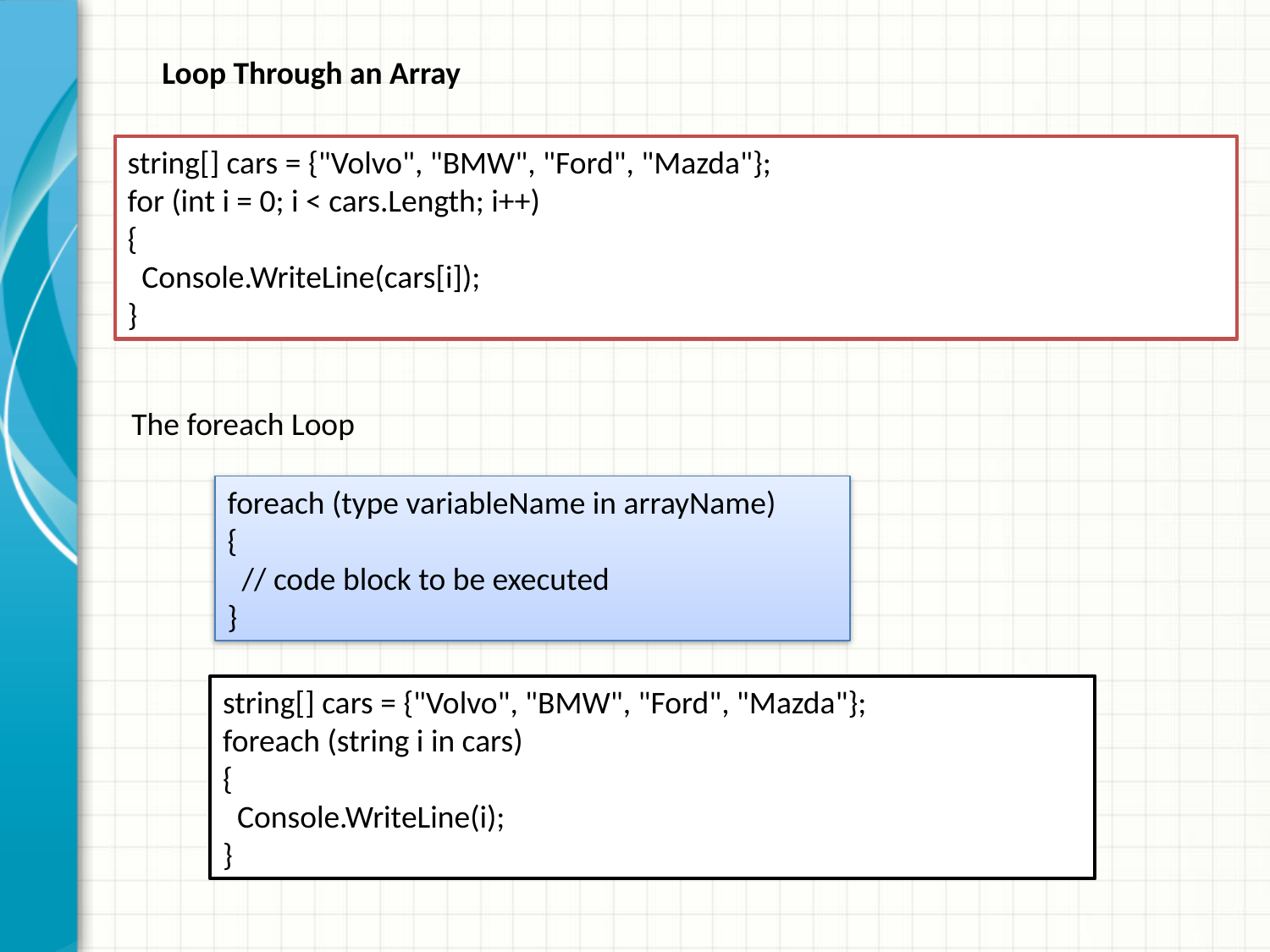

Loop Through an Array
string[] cars = {"Volvo", "BMW", "Ford", "Mazda"};
for (int i = 0; i < cars.Length; i++)
{
  Console.WriteLine(cars[i]);
}
The foreach Loop
foreach (type variableName in arrayName)
{
  // code block to be executed
}
string[] cars = {"Volvo", "BMW", "Ford", "Mazda"};
foreach (string i in cars)
{
  Console.WriteLine(i);
}